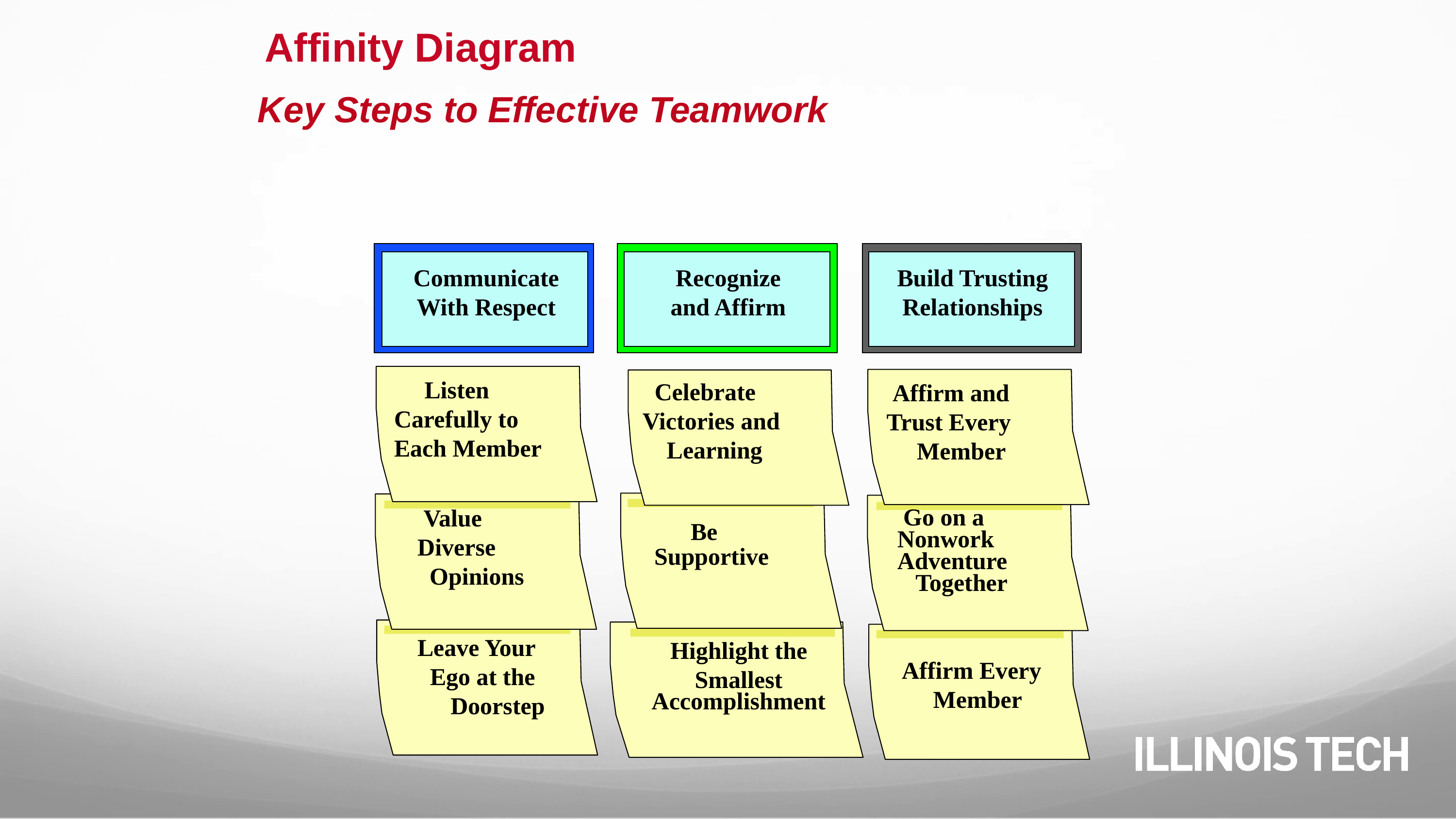

Affinity Diagram
# Key Steps to Effective Teamwork

Communicate
With Respect
Recognize
and Affirm
Build Trusting
Relationships

      Listen
 Carefully to
 Each Member

   Celebrate
 Victories and
     Learning
   Affirm and
  Trust Every
       Member

   Value
  Diverse
    Opinions

     Go on a
    Nonwork
    Adventure
       Together

      Be
Supportive

Leave Your
  Ego at the
       Doorstep

Highlight the
Smallest
Accomplishment

Affirm Every
  Member